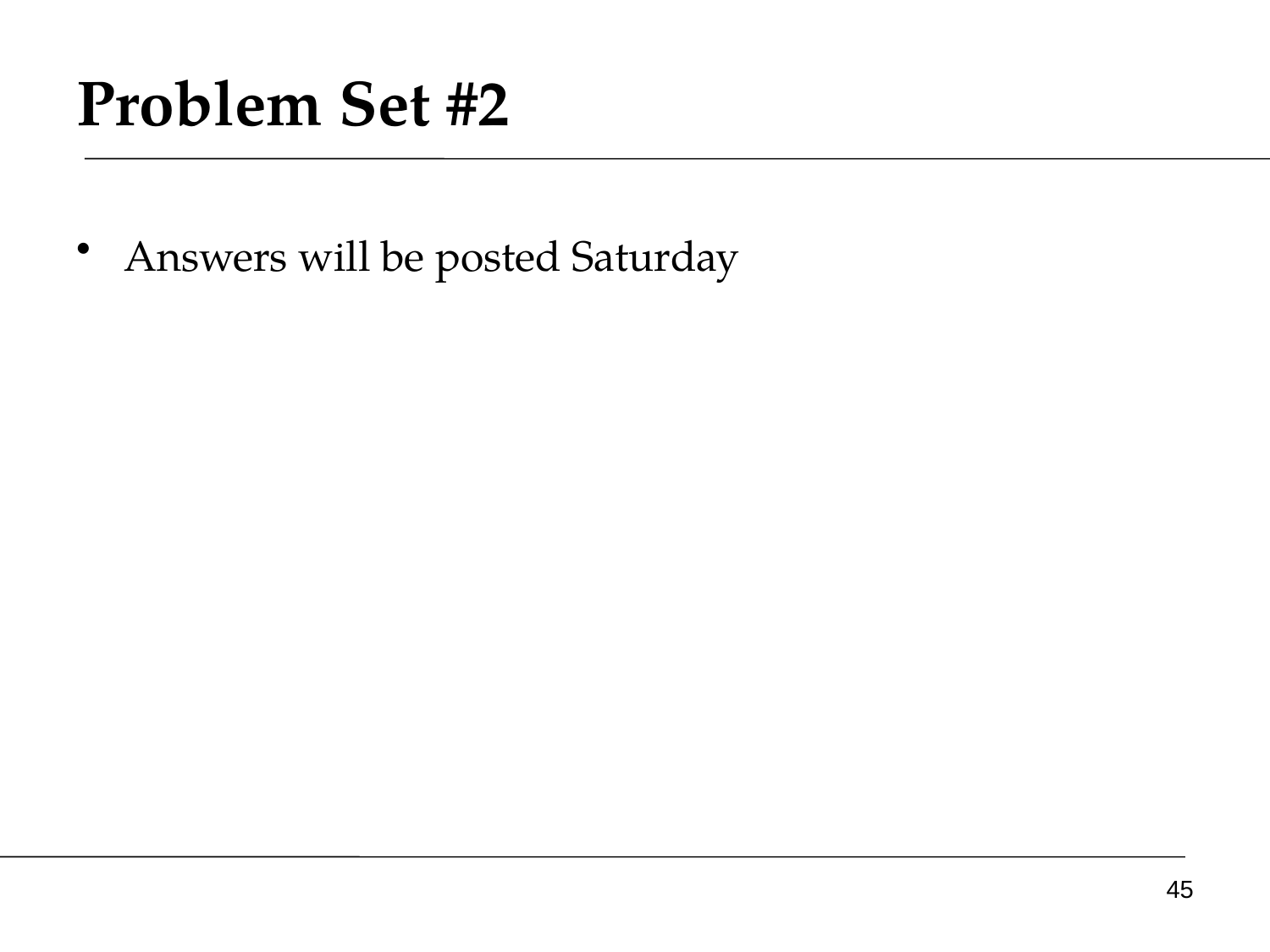

Problem Set #2
Answers will be posted Saturday
45